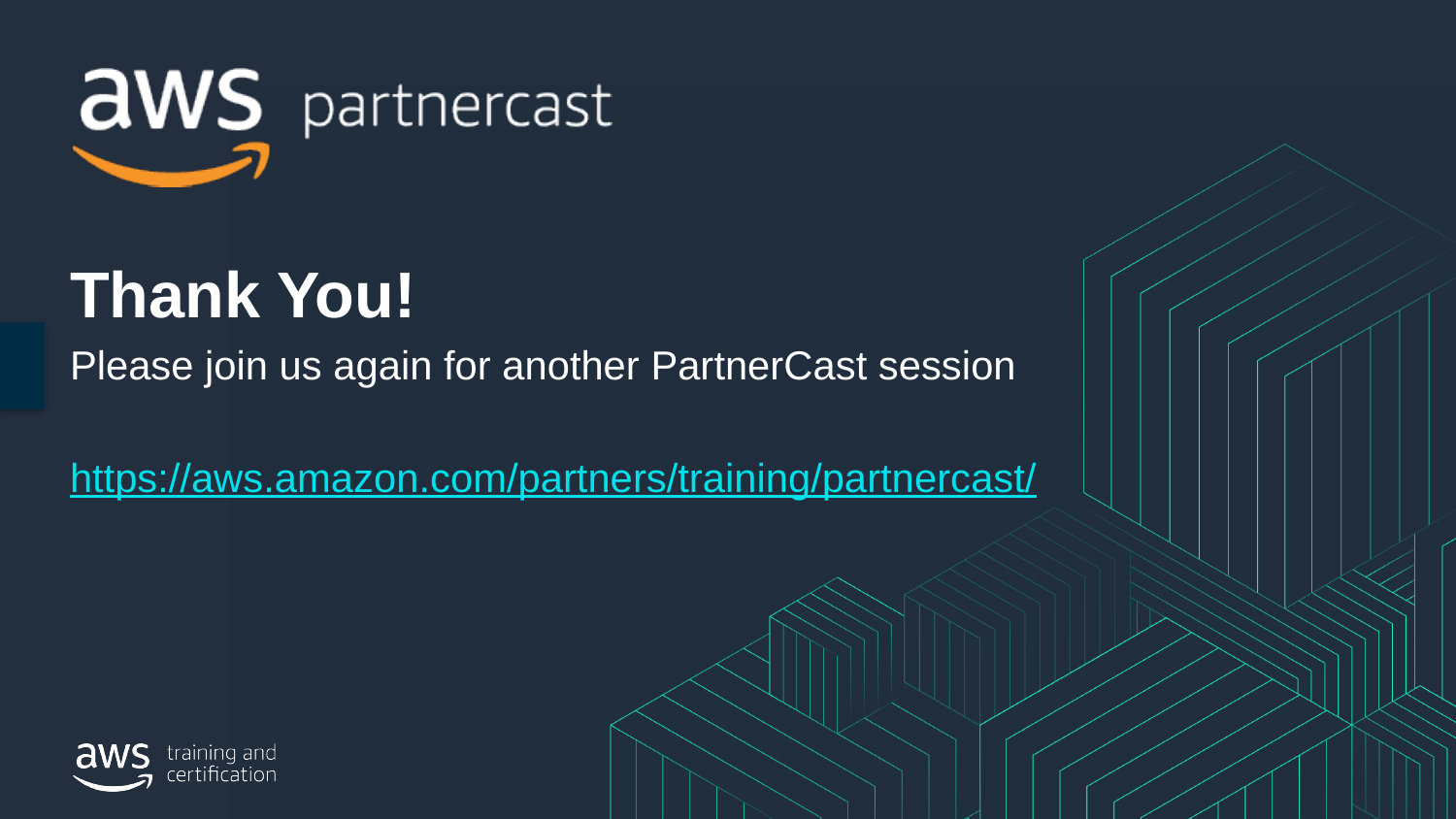

Thank You!
Please join us again for another PartnerCast session

https://aws.amazon.com/partners/training/partnercast/